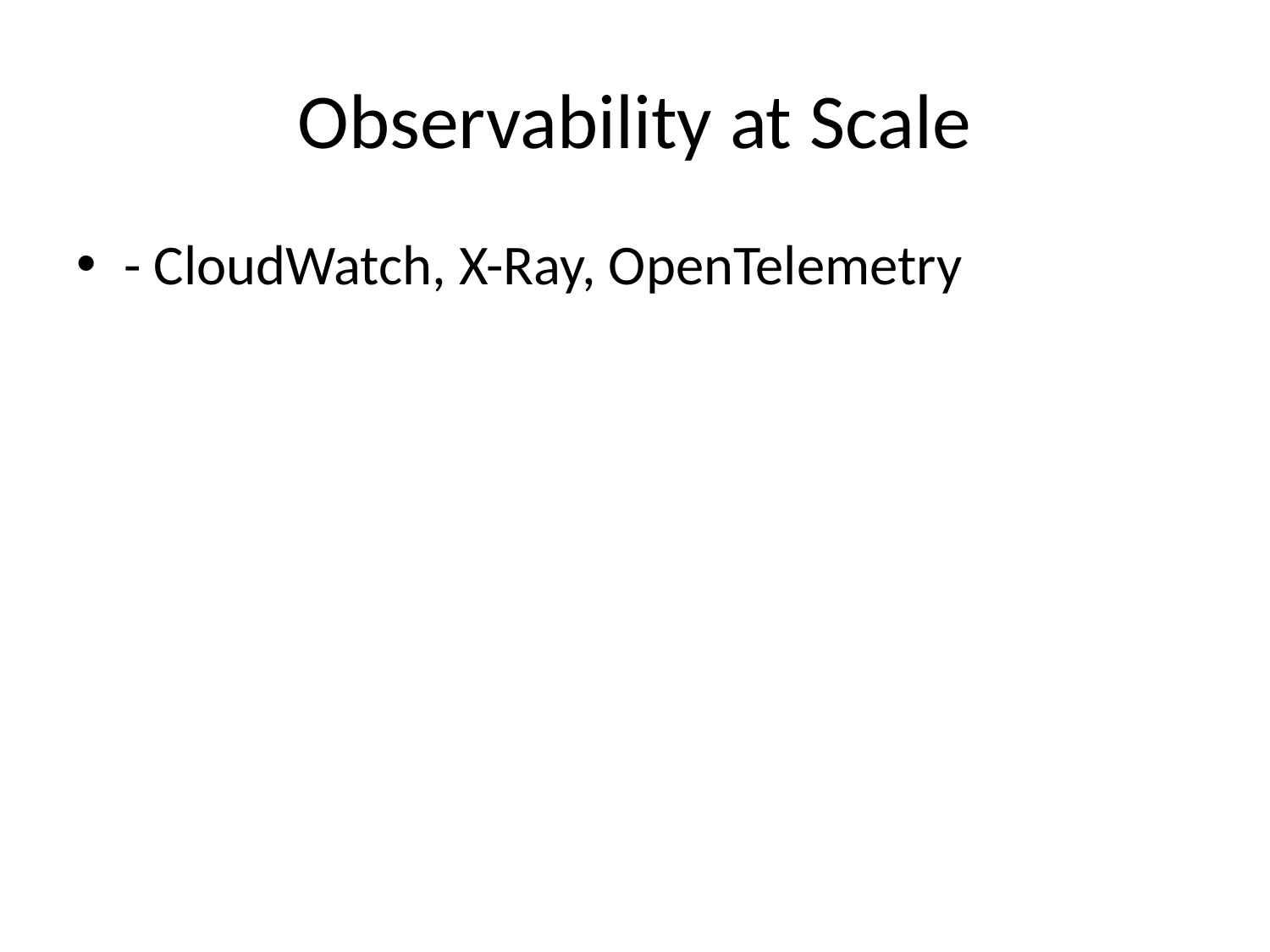

# Observability at Scale
- CloudWatch, X-Ray, OpenTelemetry